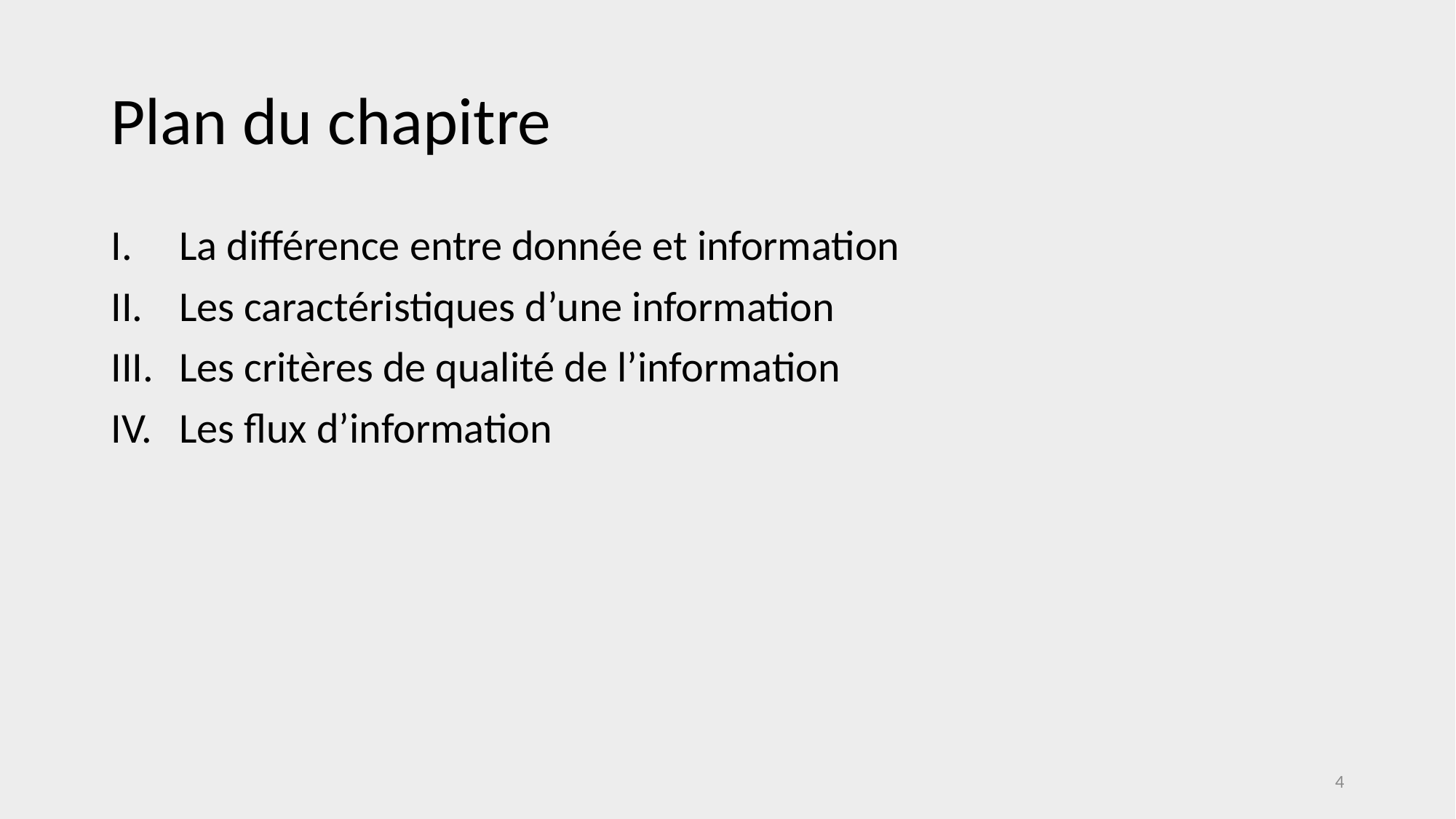

# Plan du chapitre
La différence entre donnée et information
Les caractéristiques d’une information
Les critères de qualité de l’information
Les flux d’information
4